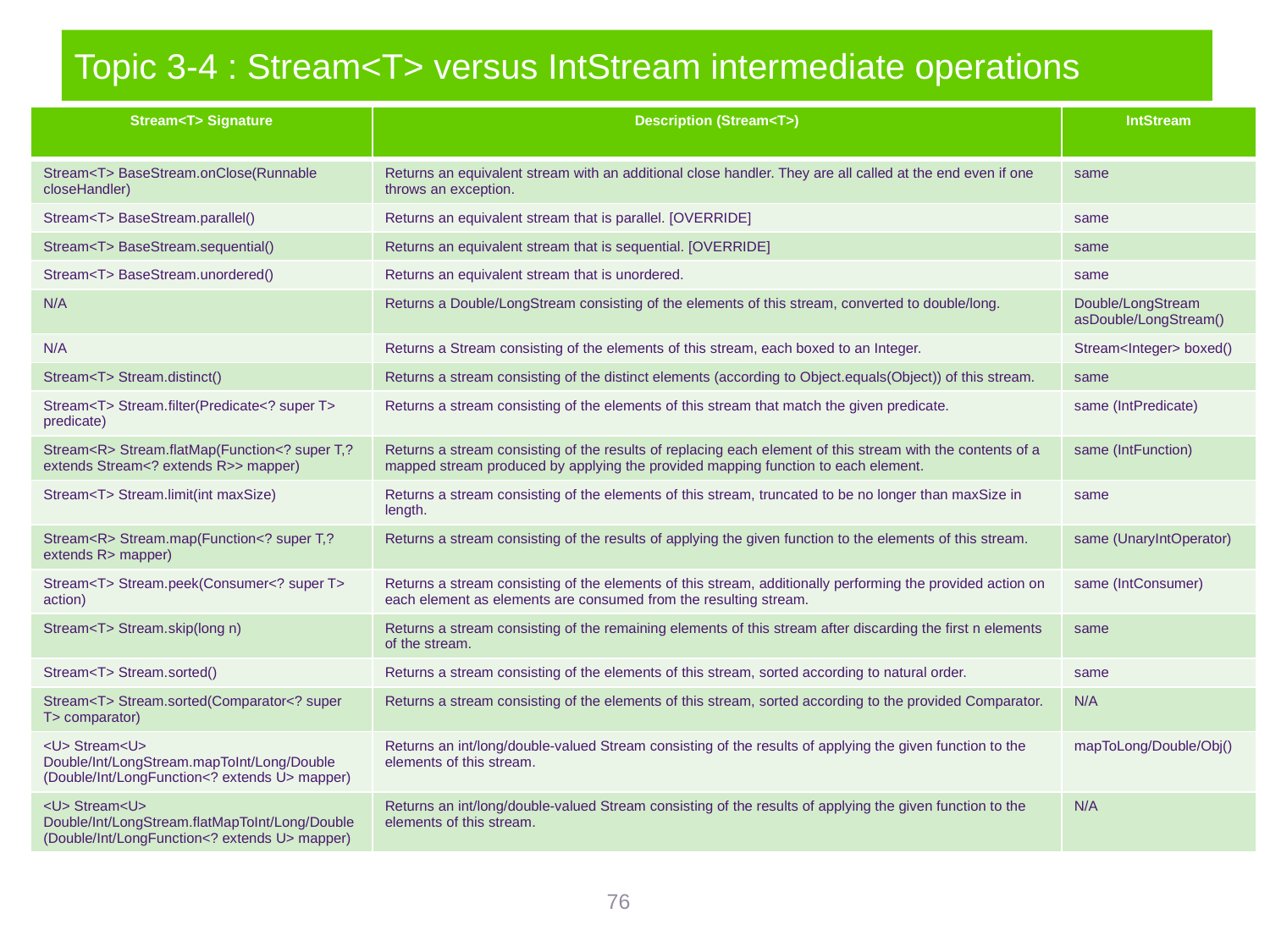

# Topic 3-4 : Stream<T> versus IntStream intermediate operations
| Stream<T> Signature | Description (Stream<T>) | IntStream |
| --- | --- | --- |
| Stream<T> BaseStream.onClose(Runnable closeHandler) | Returns an equivalent stream with an additional close handler. They are all called at the end even if one throws an exception. | same |
| Stream<T> BaseStream.parallel() | Returns an equivalent stream that is parallel. [OVERRIDE] | same |
| Stream<T> BaseStream.sequential() | Returns an equivalent stream that is sequential. [OVERRIDE] | same |
| Stream<T> BaseStream.unordered() | Returns an equivalent stream that is unordered. | same |
| N/A | Returns a Double/LongStream consisting of the elements of this stream, converted to double/long. | Double/LongStream asDouble/LongStream() |
| N/A | Returns a Stream consisting of the elements of this stream, each boxed to an Integer. | Stream<Integer> boxed() |
| Stream<T> Stream.distinct() | Returns a stream consisting of the distinct elements (according to Object.equals(Object)) of this stream. | same |
| Stream<T> Stream.filter(Predicate<? super T> predicate) | Returns a stream consisting of the elements of this stream that match the given predicate. | same (IntPredicate) |
| Stream<R> Stream.flatMap(Function<? super T,? extends Stream<? extends R>> mapper) | Returns a stream consisting of the results of replacing each element of this stream with the contents of a mapped stream produced by applying the provided mapping function to each element. | same (IntFunction) |
| Stream<T> Stream.limit(int maxSize) | Returns a stream consisting of the elements of this stream, truncated to be no longer than maxSize in length. | same |
| Stream<R> Stream.map(Function<? super T,? extends R> mapper) | Returns a stream consisting of the results of applying the given function to the elements of this stream. | same (UnaryIntOperator) |
| Stream<T> Stream.peek(Consumer<? super T> action) | Returns a stream consisting of the elements of this stream, additionally performing the provided action on each element as elements are consumed from the resulting stream. | same (IntConsumer) |
| Stream<T> Stream.skip(long n) | Returns a stream consisting of the remaining elements of this stream after discarding the first n elements of the stream. | same |
| Stream<T> Stream.sorted() | Returns a stream consisting of the elements of this stream, sorted according to natural order. | same |
| Stream<T> Stream.sorted(Comparator<? super T> comparator) | Returns a stream consisting of the elements of this stream, sorted according to the provided Comparator. | N/A |
| <U> Stream<U> Double/Int/LongStream.mapToInt/Long/Double (Double/Int/LongFunction<? extends U> mapper) | Returns an int/long/double-valued Stream consisting of the results of applying the given function to the elements of this stream. | mapToLong/Double/Obj() |
| <U> Stream<U> Double/Int/LongStream.flatMapToInt/Long/Double (Double/Int/LongFunction<? extends U> mapper) | Returns an int/long/double-valued Stream consisting of the results of applying the given function to the elements of this stream. | N/A |